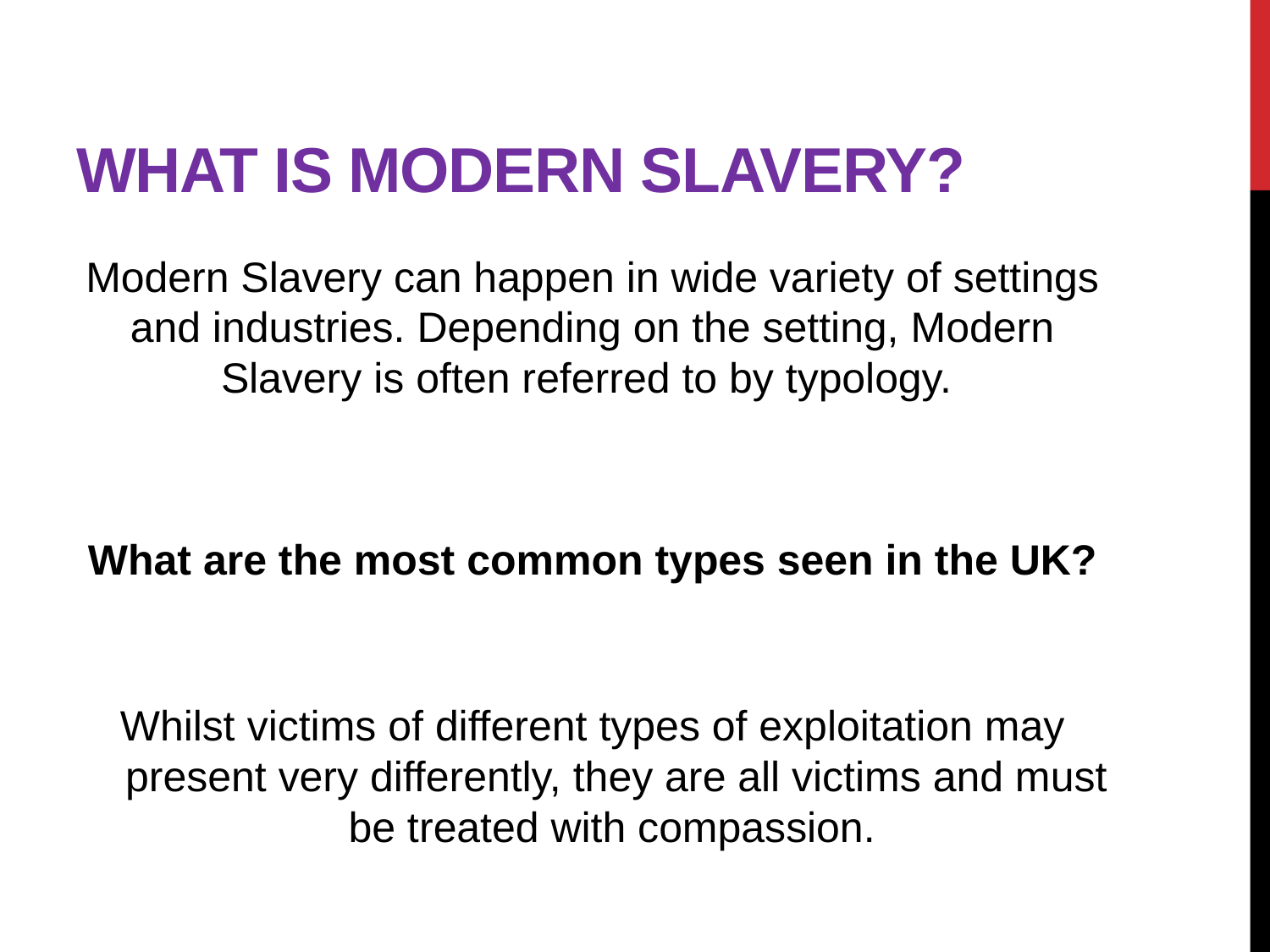

# What is modern slavery?
Modern Slavery can happen in wide variety of settings and industries. Depending on the setting, Modern Slavery is often referred to by typology.

What are the most common types seen in the UK?

Whilst victims of different types of exploitation may present very differently, they are all victims and must be treated with compassion.